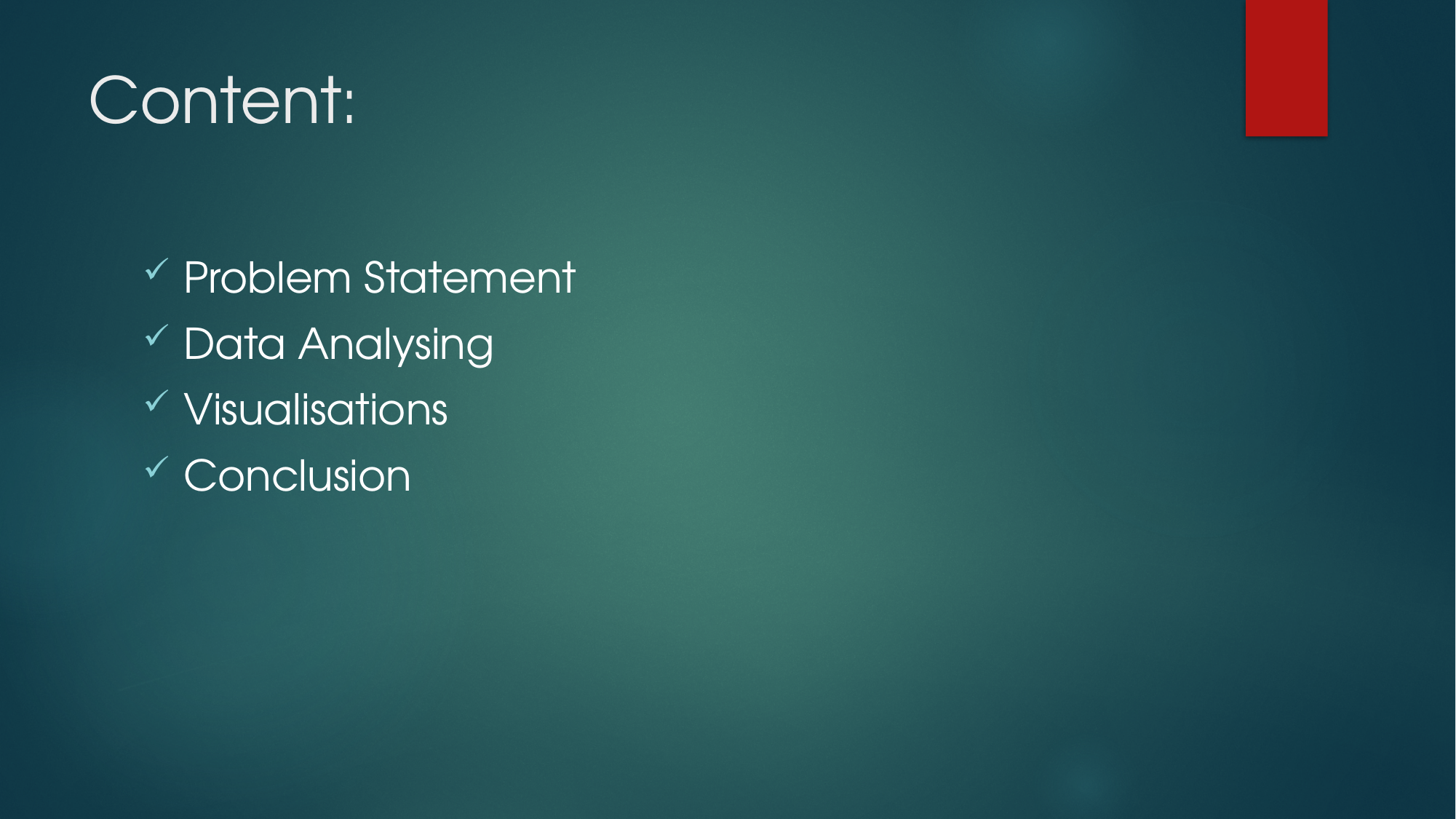

# Content:
Problem Statement
Data Analysing
Visualisations
Conclusion